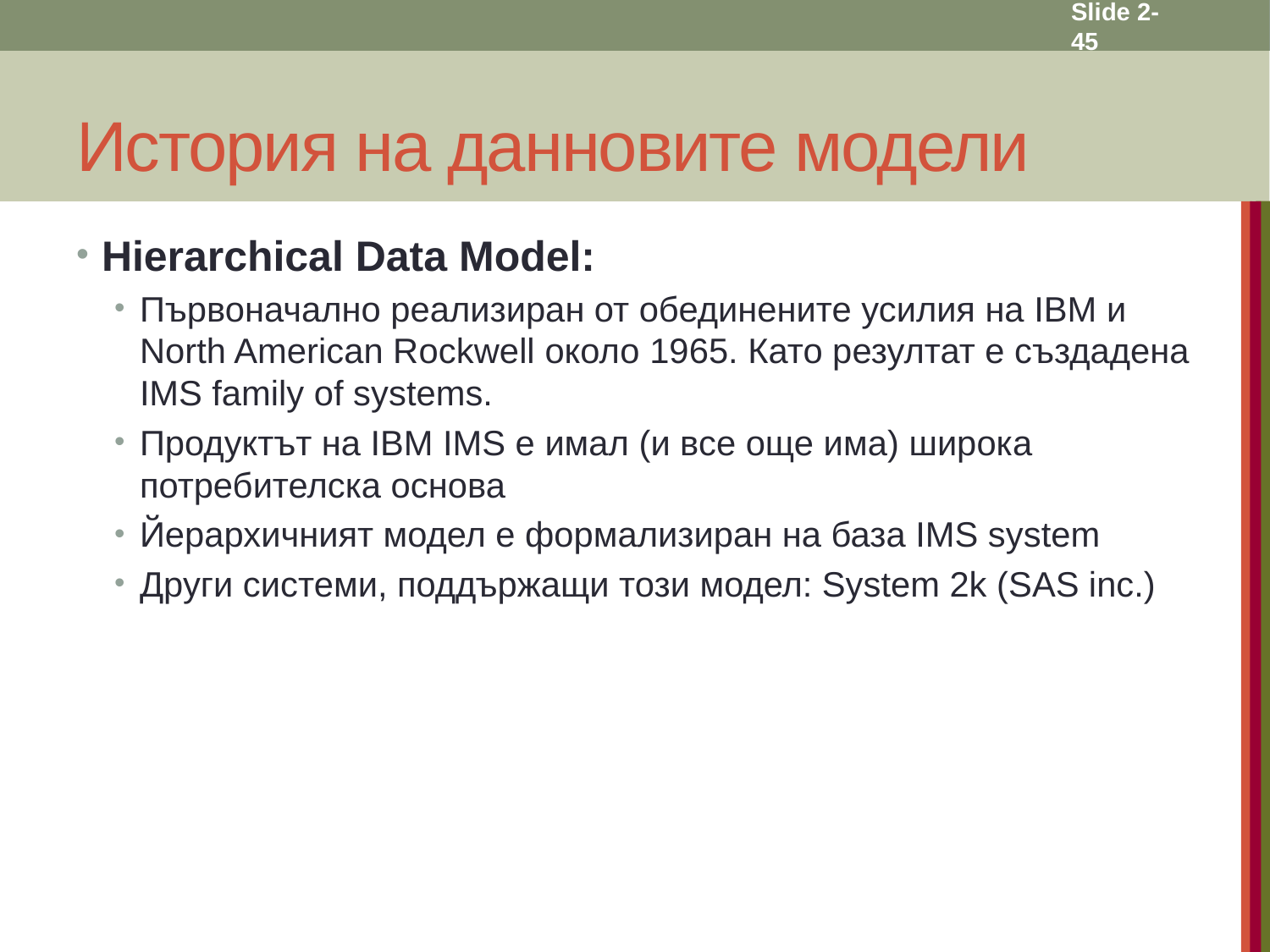

Slide 2- 45
# История на данновите модели
Hierarchical Data Model:
Първоначално реализиран от обединените усилия на IBM и North American Rockwell около 1965. Като резултат е създадена IMS family of systems.
Продуктът на IBM IMS е имал (и все още има) широка потребителска основа
Йерархичният модел е формализиран на база IMS system
Други системи, поддържащи този модел: System 2k (SAS inc.)